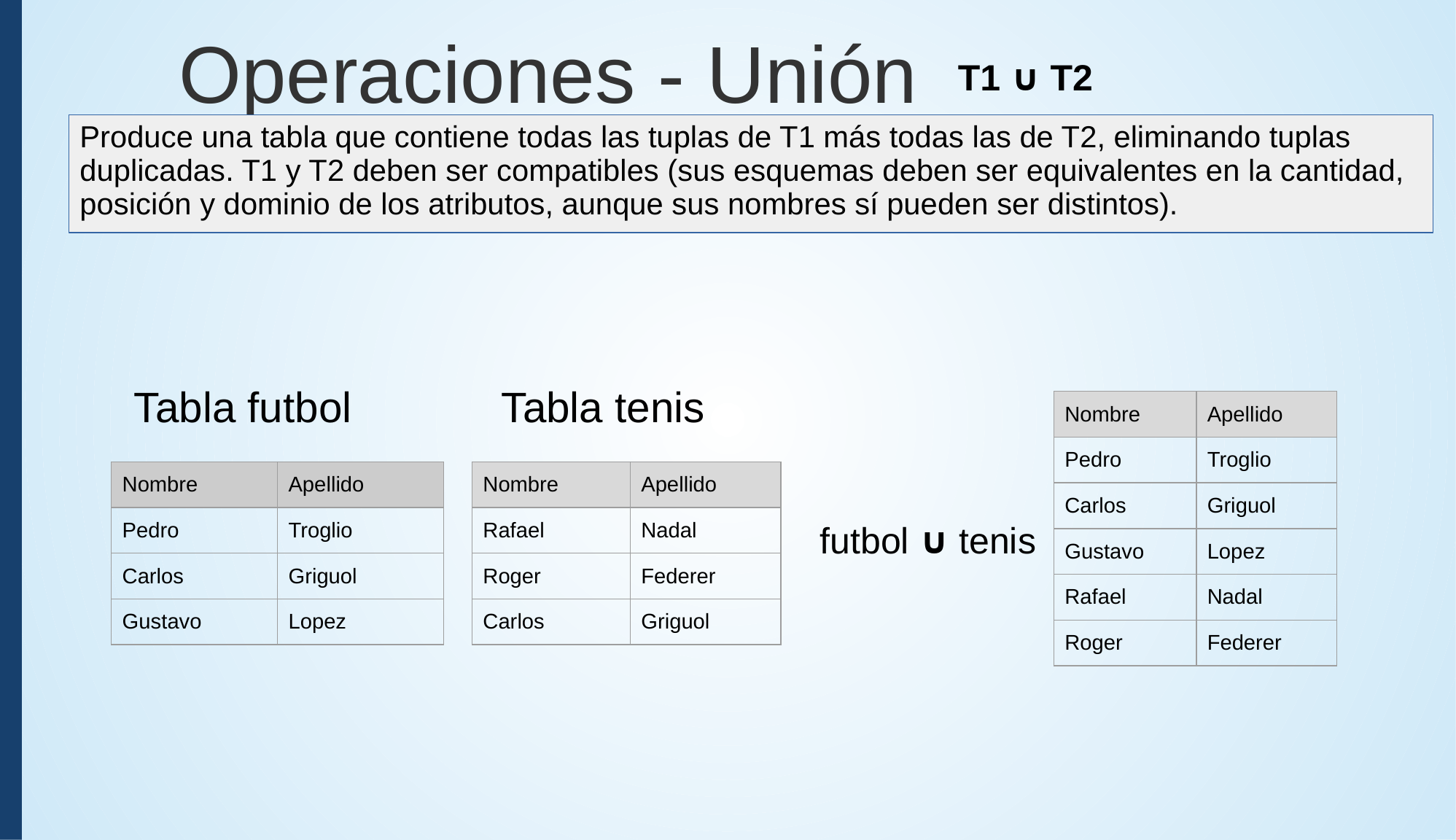

Operaciones - Unión
T1 ∪ T2
Produce una tabla que contiene todas las tuplas de T1 más todas las de T2, eliminando tuplas duplicadas. T1 y T2 deben ser compatibles (sus esquemas deben ser equivalentes en la cantidad, posición y dominio de los atributos, aunque sus nombres sí pueden ser distintos).
Tabla tenis
Tabla futbol
| Nombre | Apellido |
| --- | --- |
| Pedro | Troglio |
| Carlos | Griguol |
| Gustavo | Lopez |
| Rafael | Nadal |
| Roger | Federer |
| Nombre | Apellido |
| --- | --- |
| Pedro | Troglio |
| Carlos | Griguol |
| Gustavo | Lopez |
| Nombre | Apellido |
| --- | --- |
| Rafael | Nadal |
| Roger | Federer |
| Carlos | Griguol |
futbol ∪ tenis